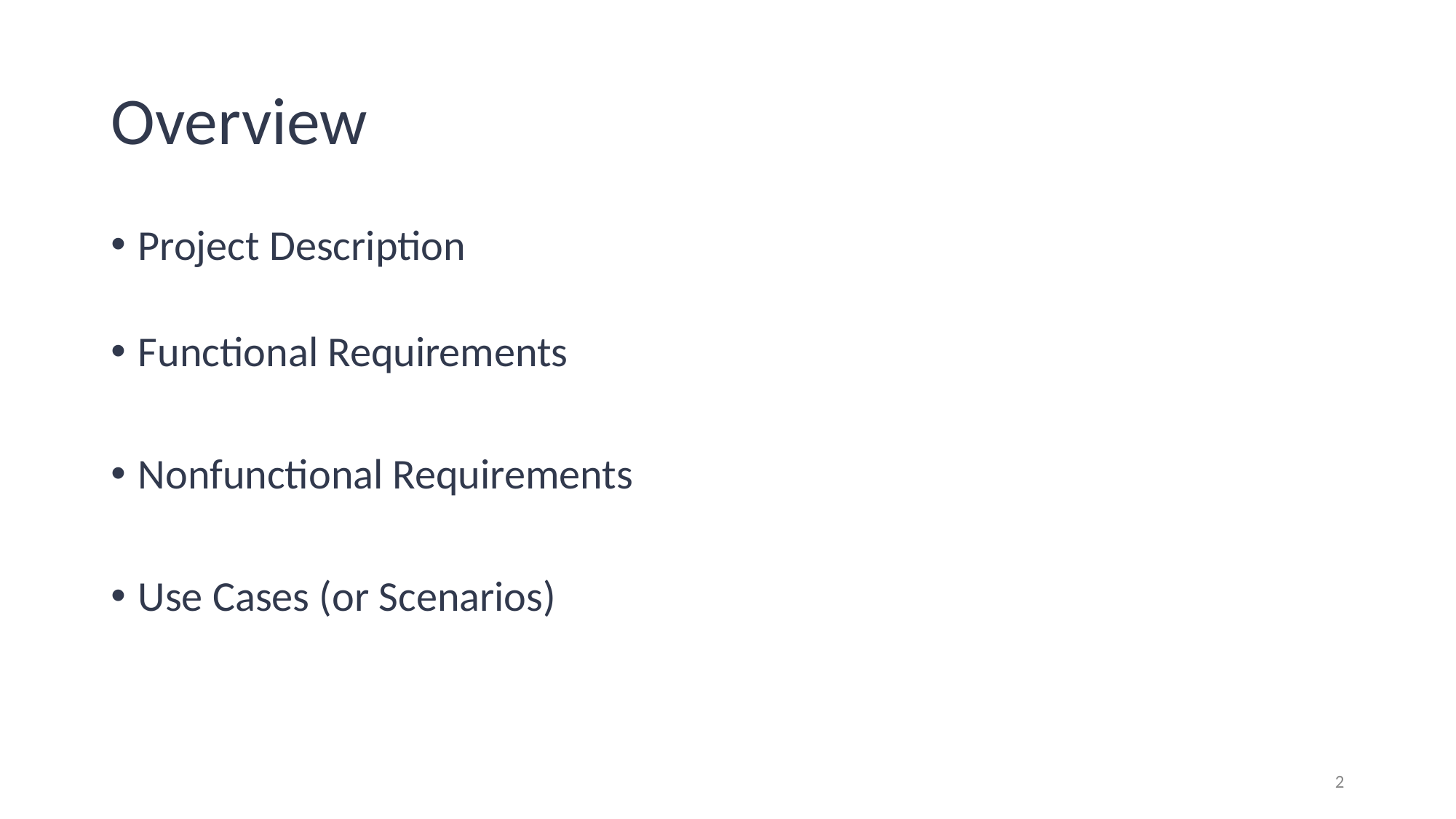

# Overview
Project Description

Functional Requirements

Nonfunctional Requirements

Use Cases (or Scenarios)
2